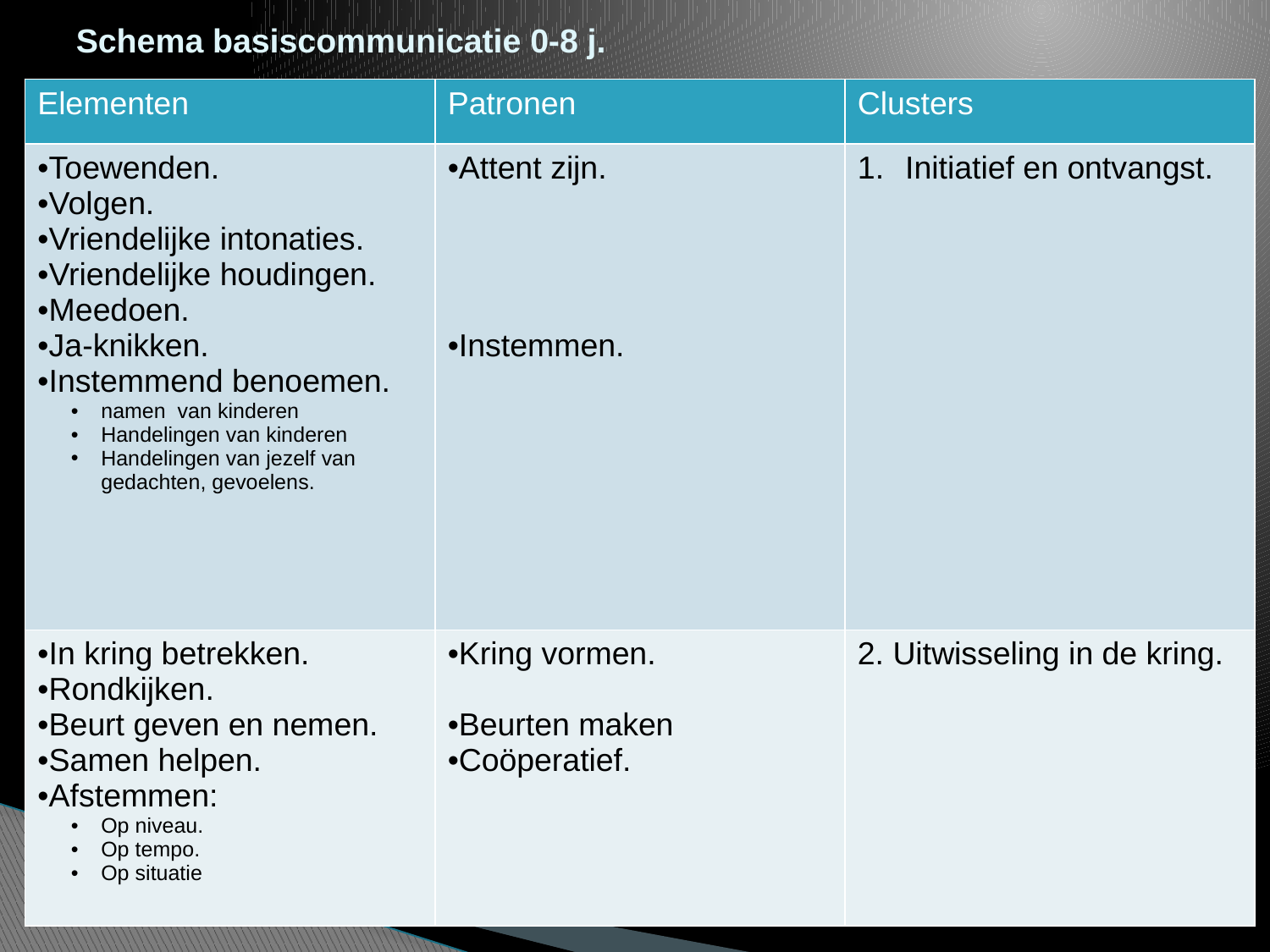

# Schema basiscommunicatie 0-8 j.
| Elementen | Patronen | Clusters |
| --- | --- | --- |
| Toewenden. Volgen. Vriendelijke intonaties. Vriendelijke houdingen. Meedoen. Ja-knikken. Instemmend benoemen. namen van kinderen Handelingen van kinderen Handelingen van jezelf van gedachten, gevoelens. | Attent zijn. Instemmen. | Initiatief en ontvangst. |
| In kring betrekken. Rondkijken. Beurt geven en nemen. Samen helpen. Afstemmen: Op niveau. Op tempo. Op situatie | Kring vormen. Beurten maken Coöperatief. | 2. Uitwisseling in de kring. |